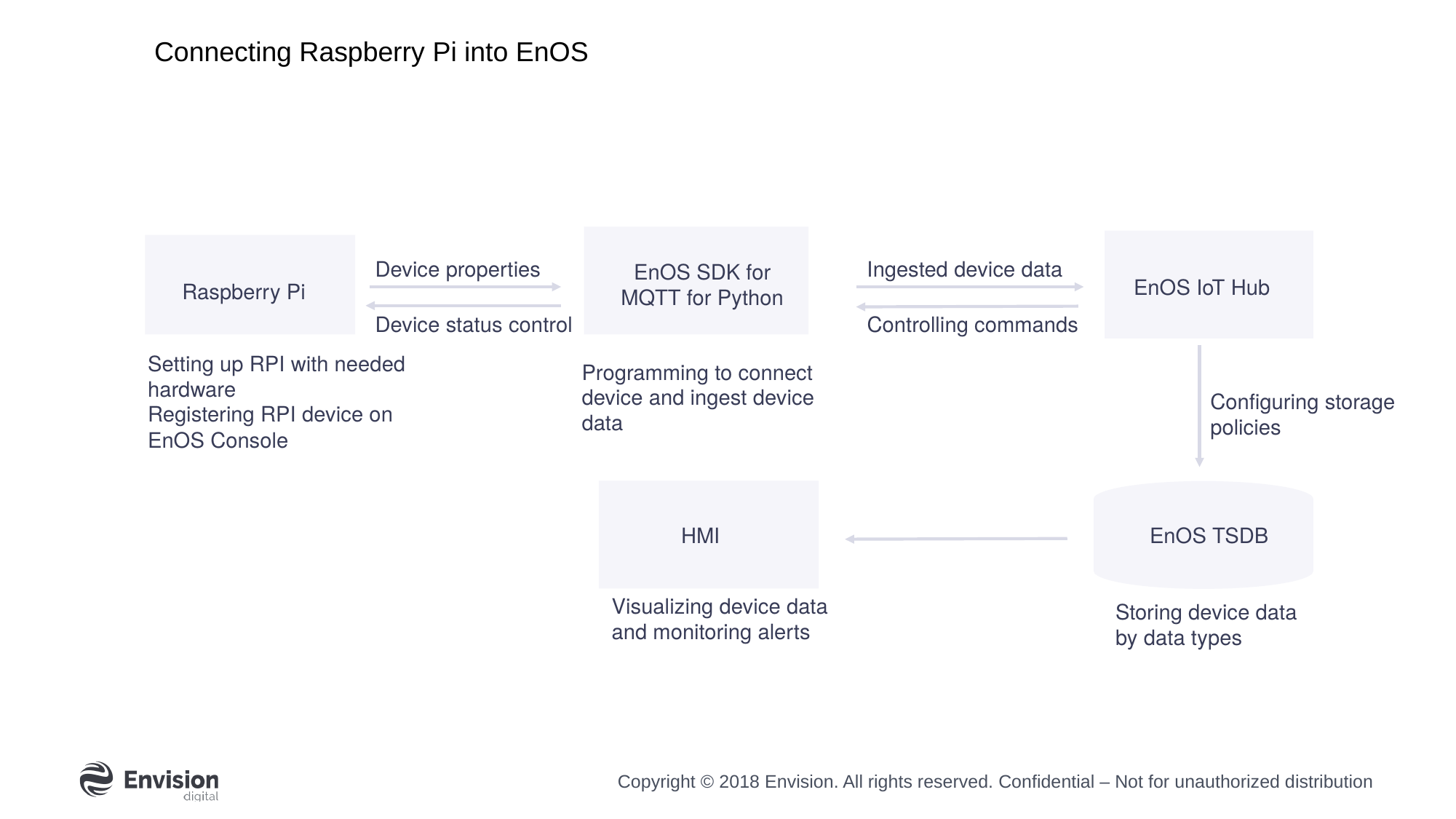

Connecting Raspberry Pi into EnOS

Device properties
Ingested device data
EnOS SDK for MQTT for Python
EnOS IoT Hub
Raspberry Pi
Device status control
Controlling commands
Setting up RPI with needed hardware
Registering RPI device on EnOS Console
Programming to connect device and ingest device data
Configuring storage policies

EnOS TSDB
HMI
Visualizing device data and monitoring alerts
Storing device data by data types